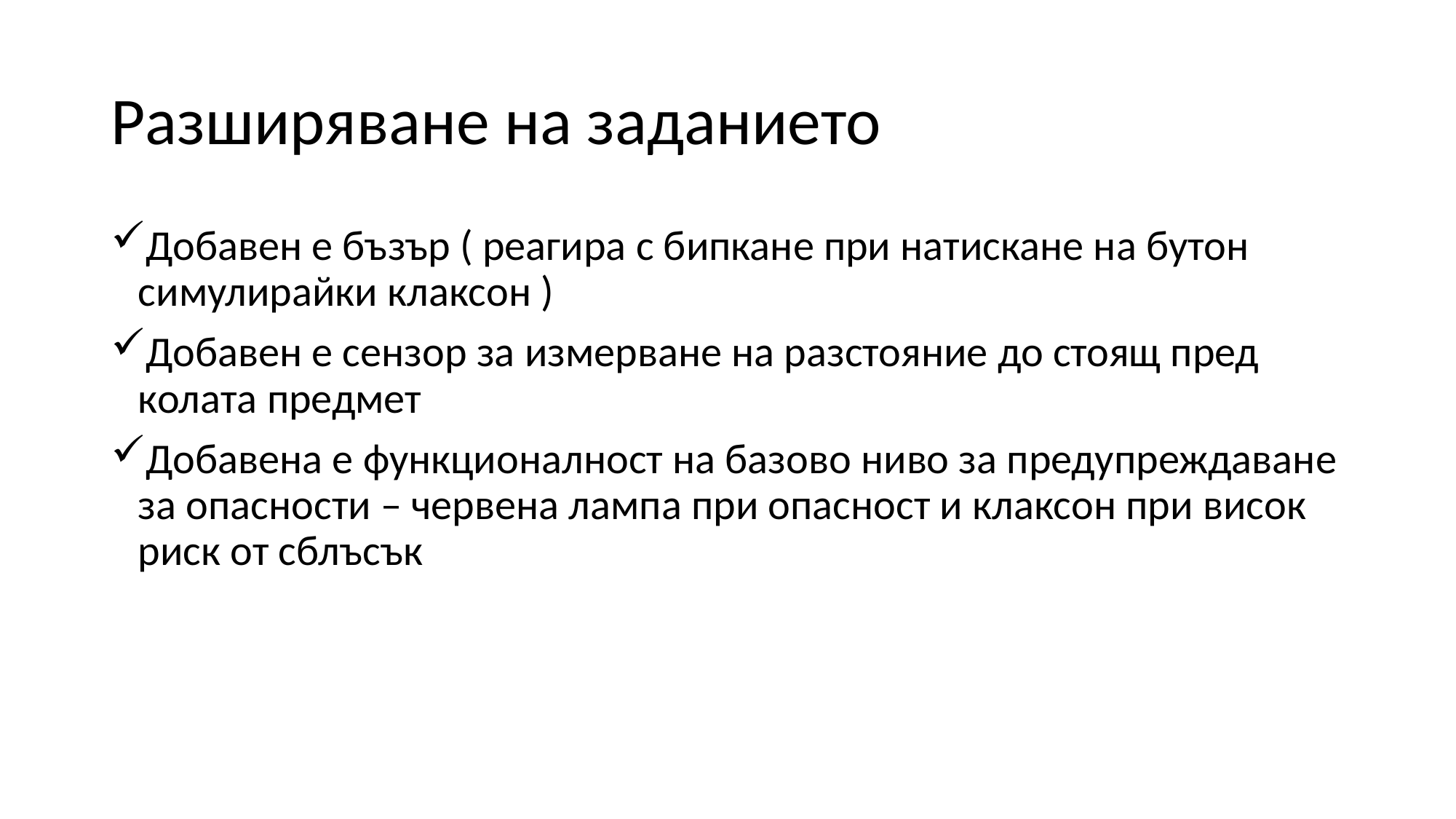

# Разширяване на заданието
Добавен е бъзър ( реагира с бипкане при натискане на бутон симулирайки клаксон )
Добавен е сензор за измерване на разстояние до стоящ пред колата предмет
Добавена е функционалност на базово ниво за предупреждаване за опасности – червена лампа при опасност и клаксон при висок риск от сблъсък